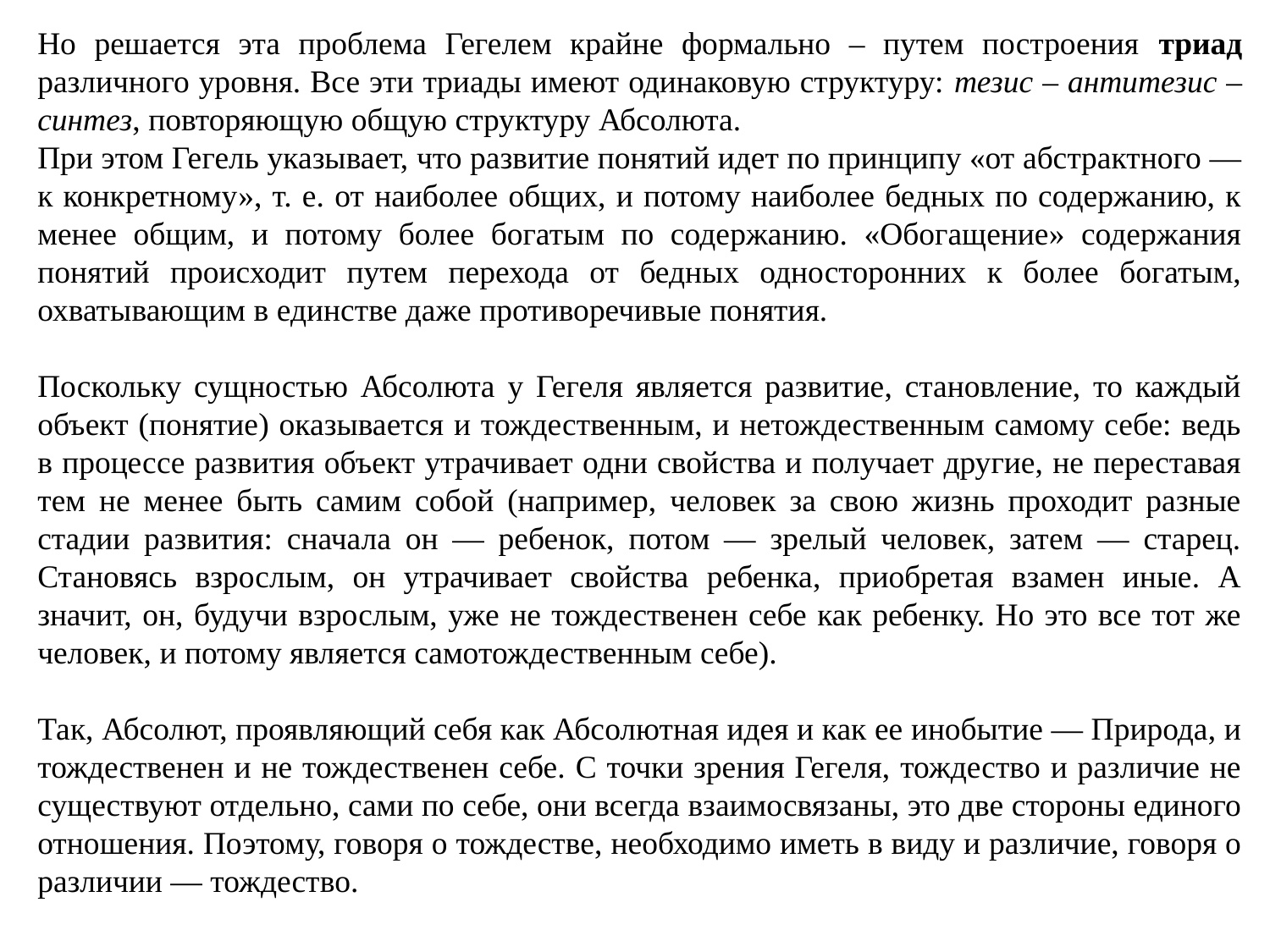

Но решается эта проблема Гегелем крайне формально – путем построения триад различного уровня. Все эти триады имеют одинаковую структуру: тезис – антитезис – синтез, повторяющую общую структуру Абсолюта.
При этом Гегель указывает, что развитие понятий идет по принципу «от абстрактного — к конкретному», т. е. от наиболее общих, и потому наиболее бедных по содержанию, к менее общим, и потому более богатым по содержанию. «Обогащение» содержания понятий происходит путем перехода от бедных односторонних к более богатым, охватывающим в единстве даже противоречивые понятия.

Поскольку сущностью Абсолюта у Гегеля является развитие, становление, то каждый объект (понятие) оказывается и тождественным, и нетождественным самому себе: ведь в процессе развития объект утрачивает одни свойства и получает другие, не переставая тем не менее быть самим собой (например, человек за свою жизнь проходит разные стадии развития: сначала он — ребенок, потом — зрелый человек, затем — старец. Становясь взрослым, он утрачивает свойства ребенка, приобретая взамен иные. А значит, он, будучи взрослым, уже не тождественен себе как ребенку. Но это все тот же человек, и потому является самотождественным себе).

Так, Абсолют, проявляющий себя как Абсолютная идея и как ее инобытие — Природа, и тождественен и не тождественен себе. С точки зрения Гегеля, тождество и различие не существуют отдельно, сами по себе, они всегда взаимосвязаны, это две стороны единого отношения. Поэтому, говоря о тождестве, необходимо иметь в виду и различие, говоря о различии — тождество.